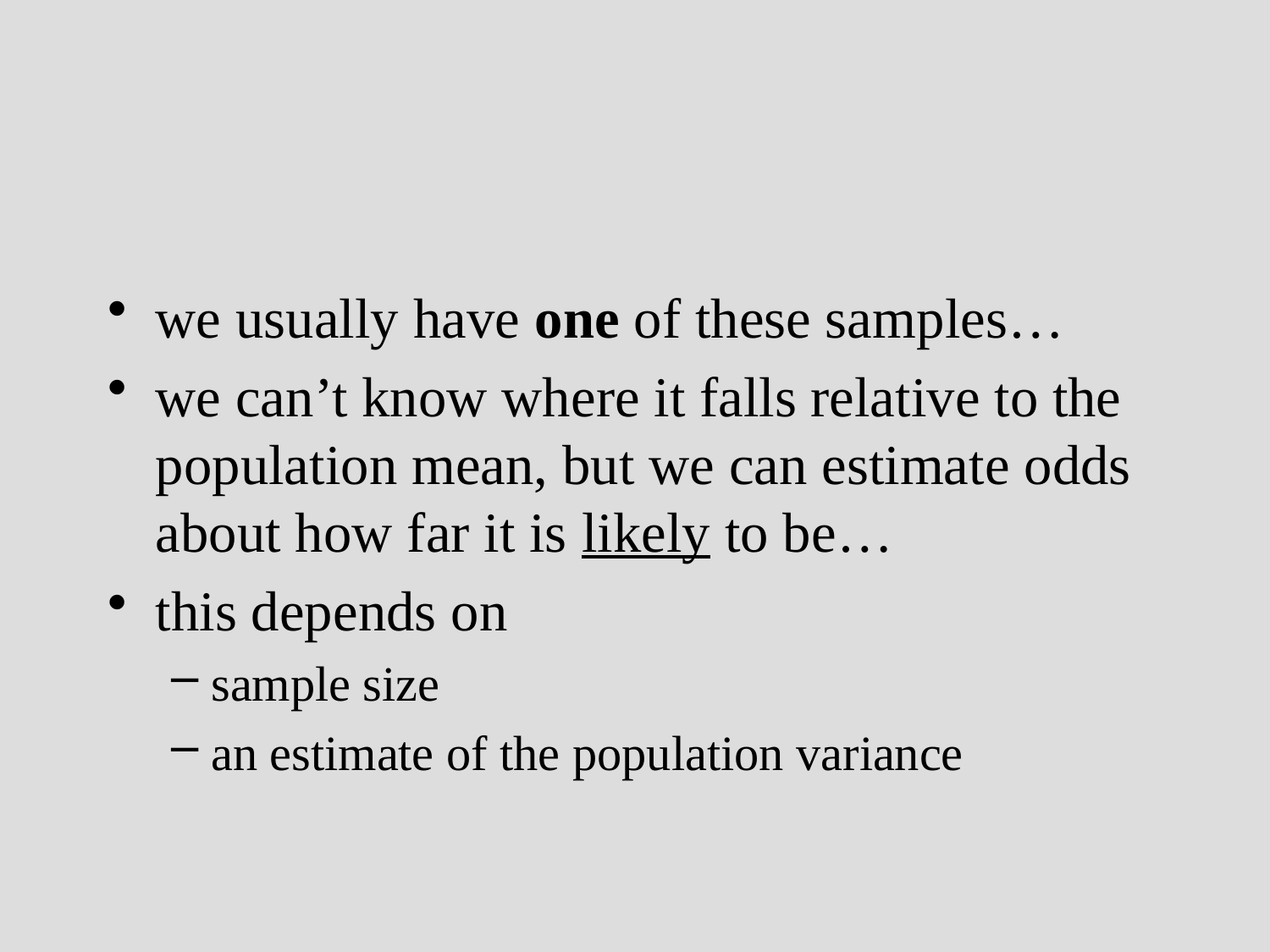

we usually have one of these samples…
we can’t know where it falls relative to the population mean, but we can estimate odds about how far it is likely to be…
this depends on
sample size
an estimate of the population variance